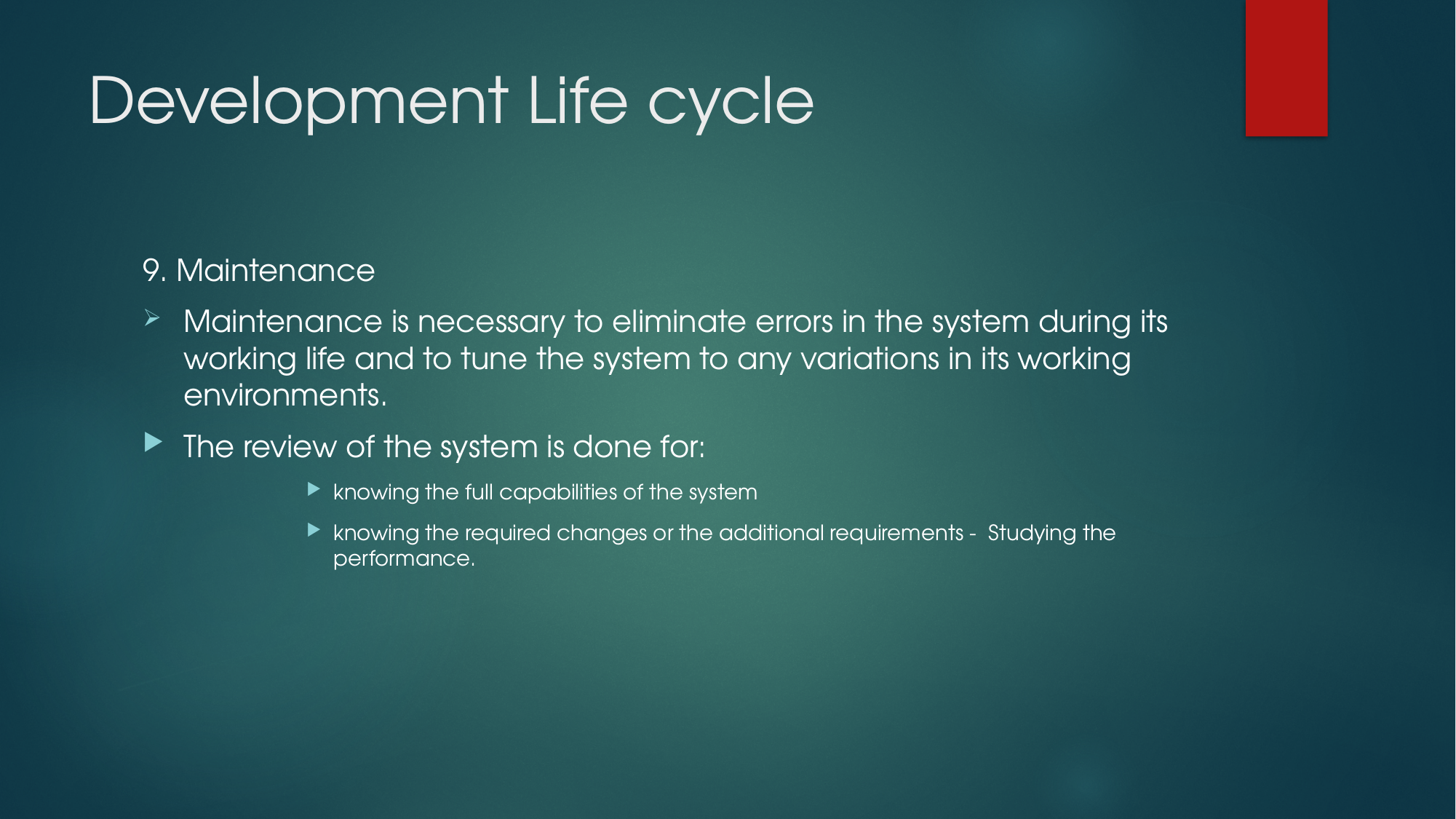

# Development Life cycle
9. Maintenance
Maintenance is necessary to eliminate errors in the system during its working life and to tune the system to any variations in its working environments.
The review of the system is done for:
knowing the full capabilities of the system
knowing the required changes or the additional requirements - 	Studying the performance.